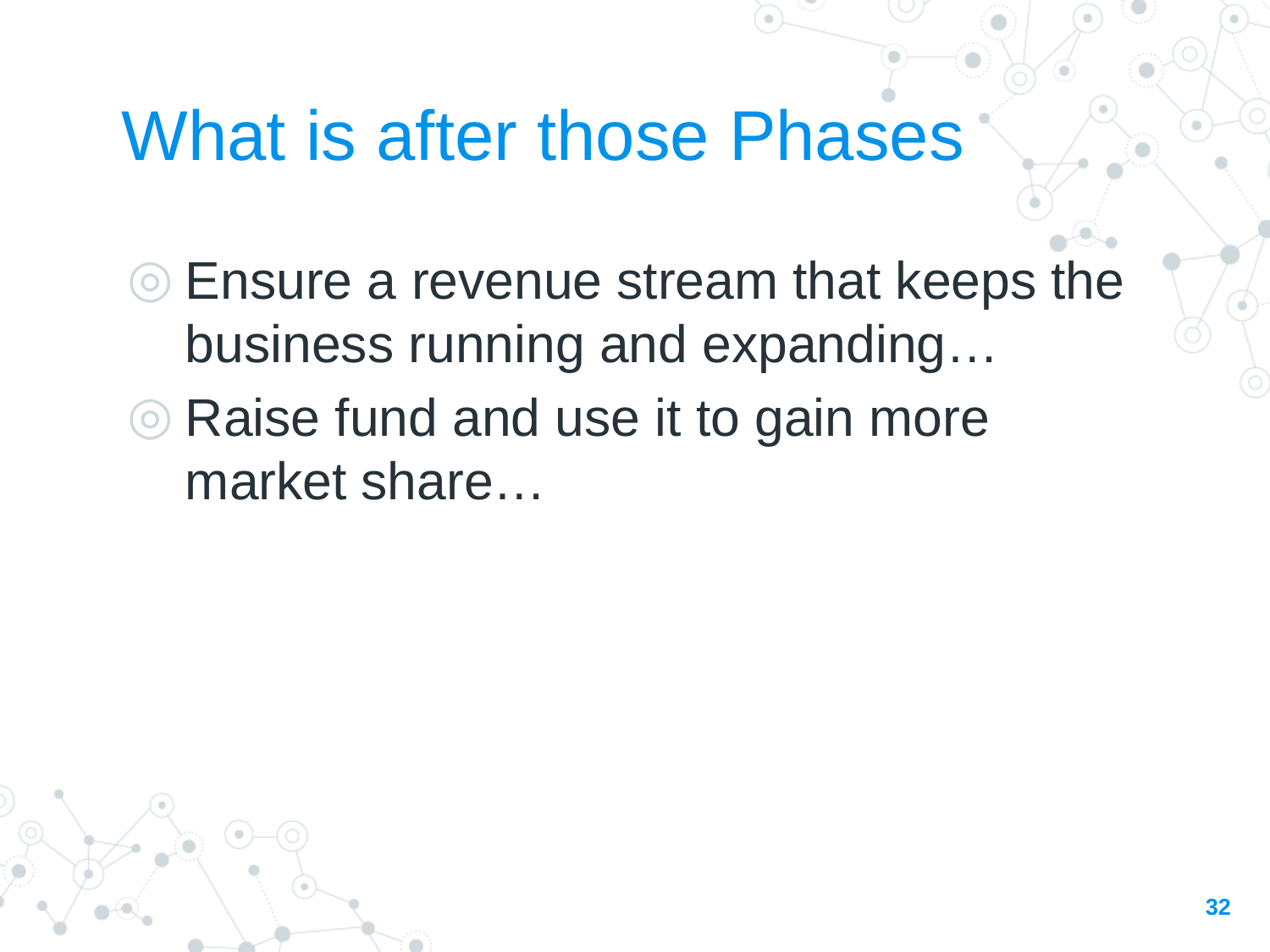

# What is after those Phases
Ensure a revenue stream that keeps the business running and expanding…
Raise fund and use it to gain more market share…
32